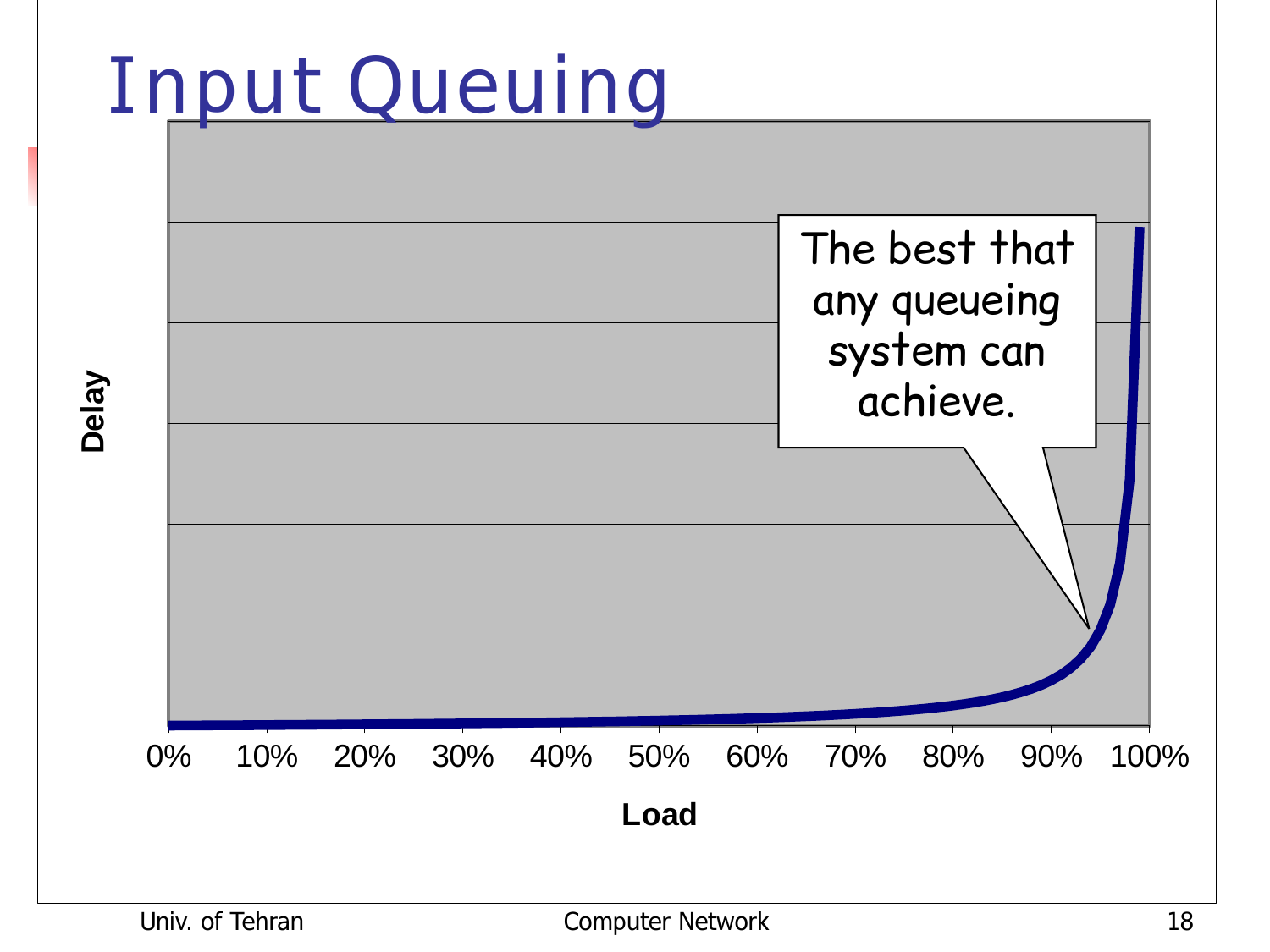

# Input Queuing

### Chart

| Category |  |  |
|---|---|---|
The best that any queueing system can achieve.
Univ. of Tehran
Computer Network
18